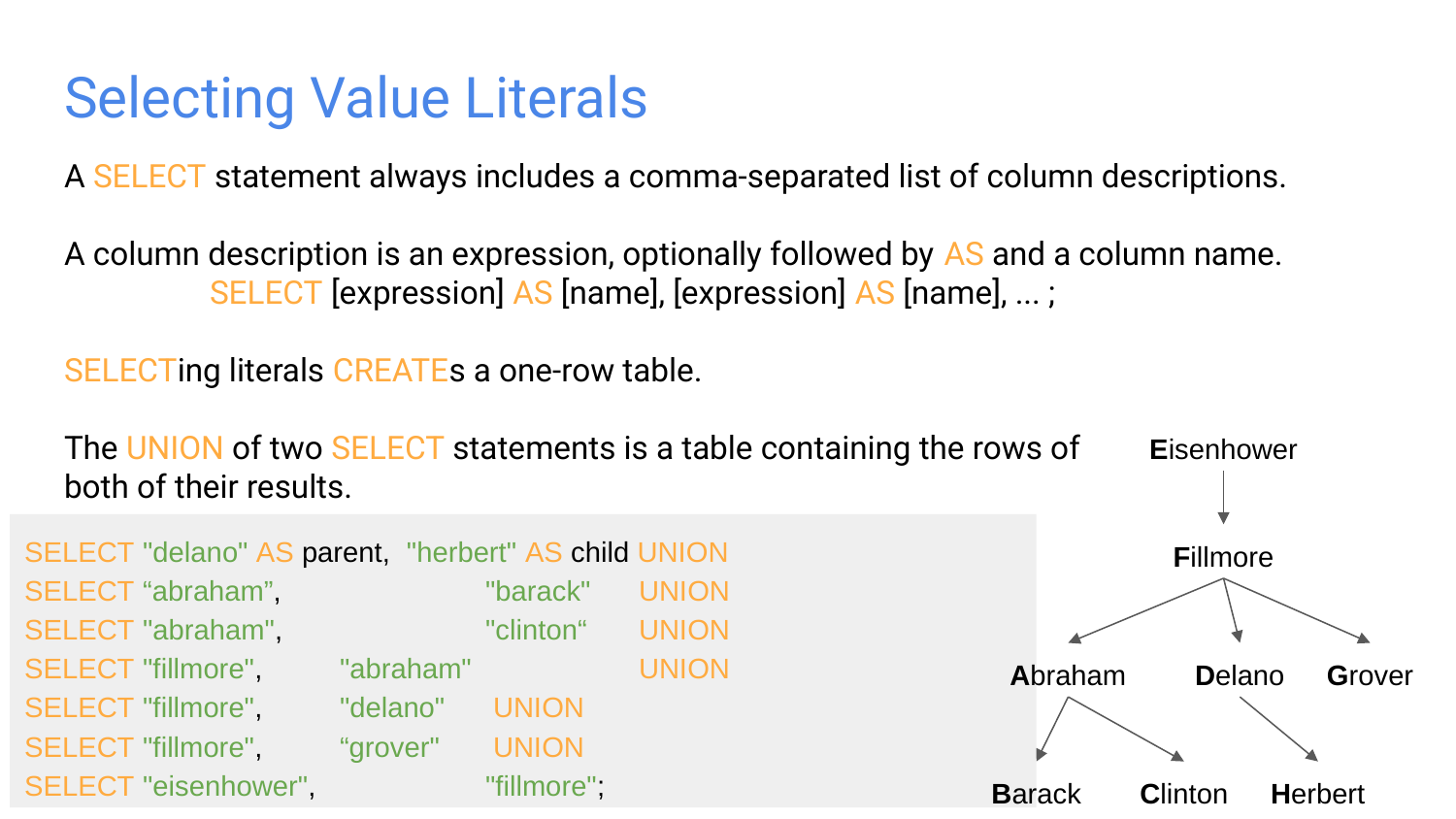

# Selecting Value Literals
A SELECT statement always includes a comma-separated list of column descriptions.

A column description is an expression, optionally followed by AS and a column name.
	SELECT [expression] AS [name], [expression] AS [name], ... ;

SELECTing literals CREATEs a one-row table.

The UNION of two SELECT statements is a table containing the rows of
both of their results.

Eisenhower
SELECT "delano" AS parent,  "herbert" AS child UNION
SELECT “abraham”,		   "barack"	    UNION
SELECT "abraham",		   "clinton“	    UNION
SELECT "fillmore",	   "abraham"	    UNION
SELECT "fillmore",	   "delano"	    UNION
SELECT "fillmore",	   “grover"	    UNION
SELECT "eisenhower",	   "fillmore";
Fillmore
Abraham
Delano
Grover
Herbert
Barack
Clinton